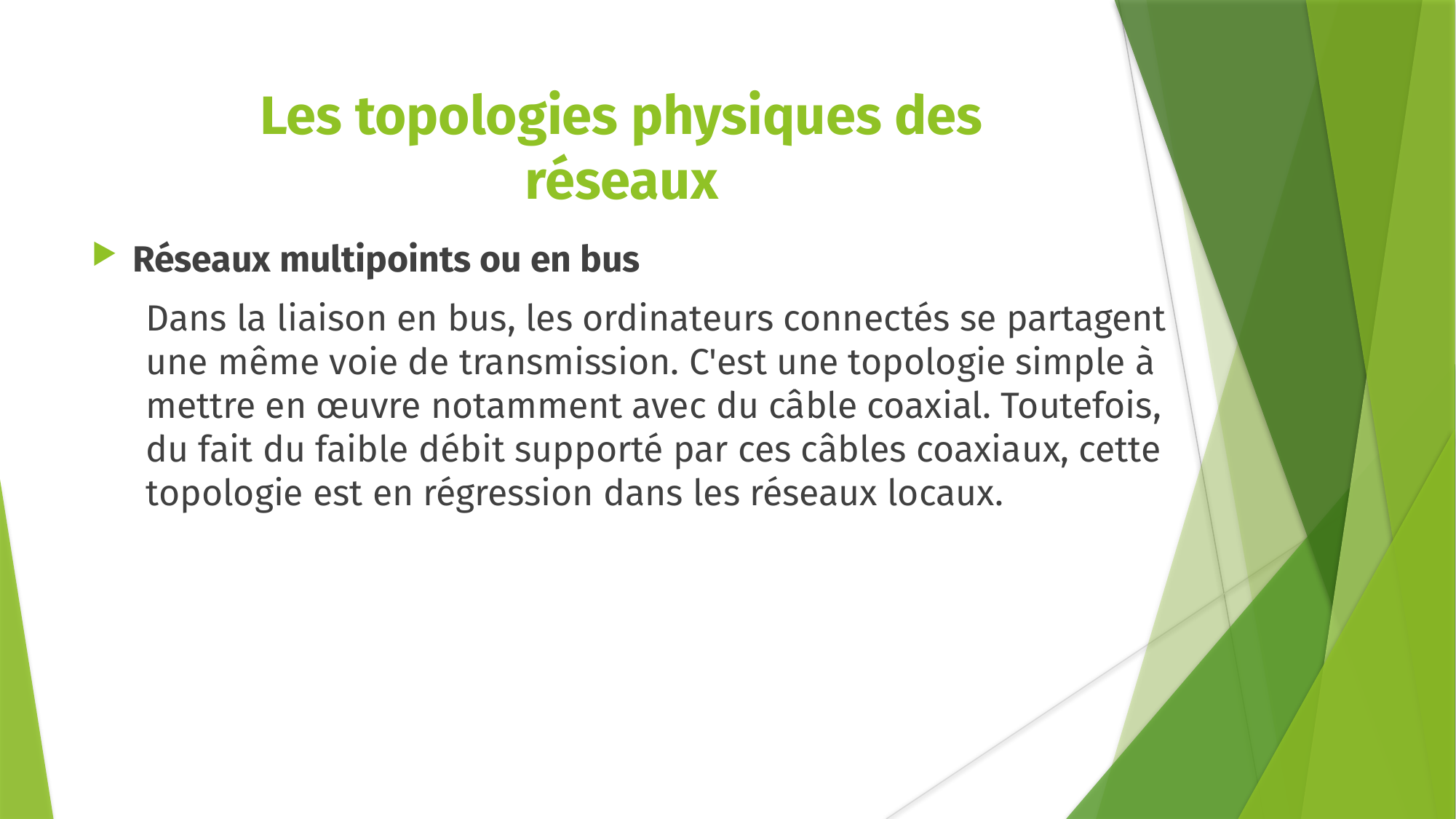

Les topologies physiques des
réseaux
Réseaux multipoints ou en bus
Dans la liaison en bus, les ordinateurs connectés se partagent une même voie de transmission. C'est une topologie simple à mettre en œuvre notamment avec du câble coaxial. Toutefois, du fait du faible débit supporté par ces câbles coaxiaux, cette topologie est en régression dans les réseaux locaux.